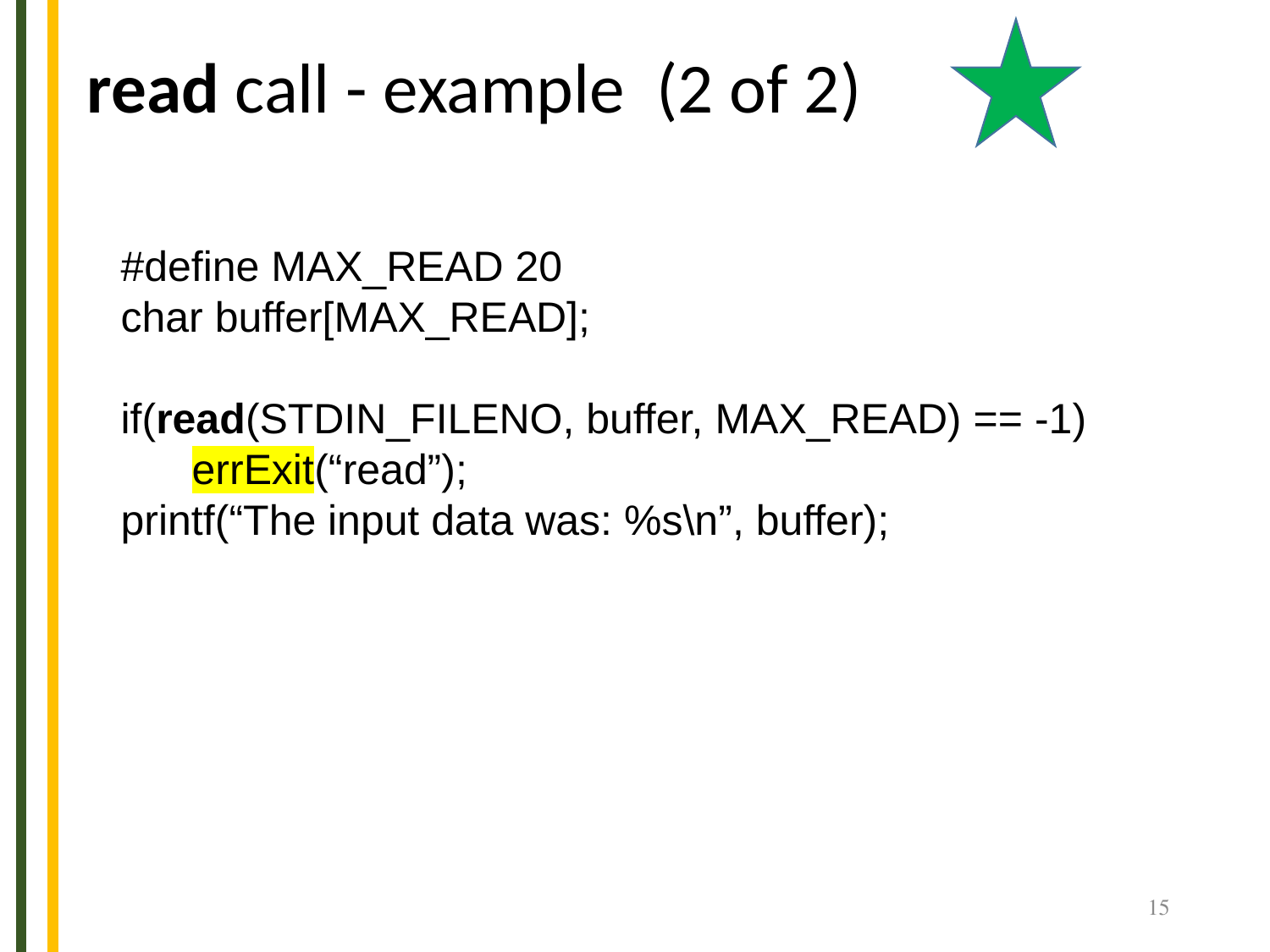

# read call - example  (2 of 2)

#define MAX_READ 20
char buffer[MAX_READ];

if(read(STDIN_FILENO, buffer, MAX_READ) == -1)
      errExit(“read”);
printf(“The input data was: %s\n”, buffer);
15